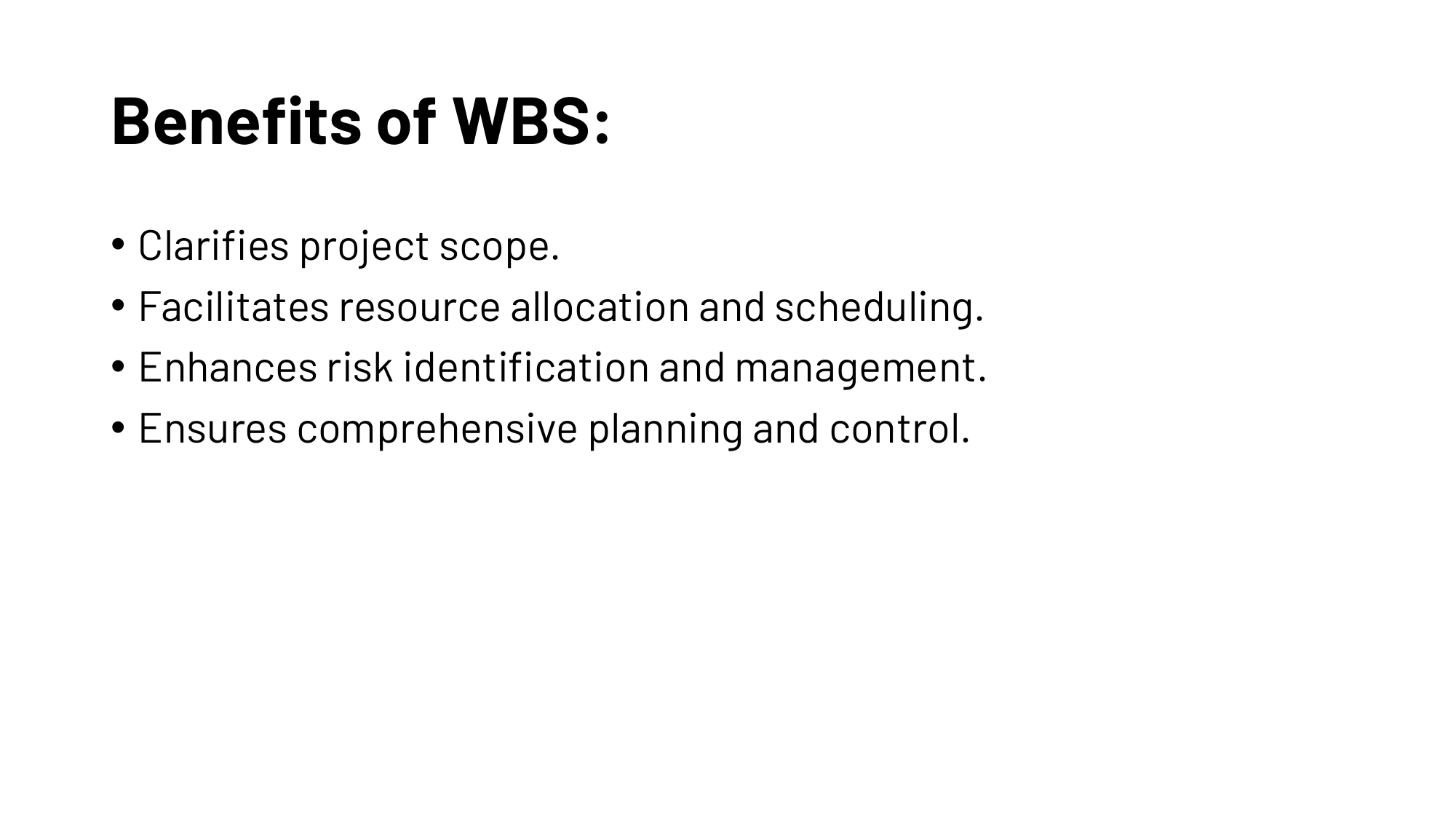

# Benefits of WBS:
Clarifies project scope.
Facilitates resource allocation and scheduling.
Enhances risk identification and management.
Ensures comprehensive planning and control.